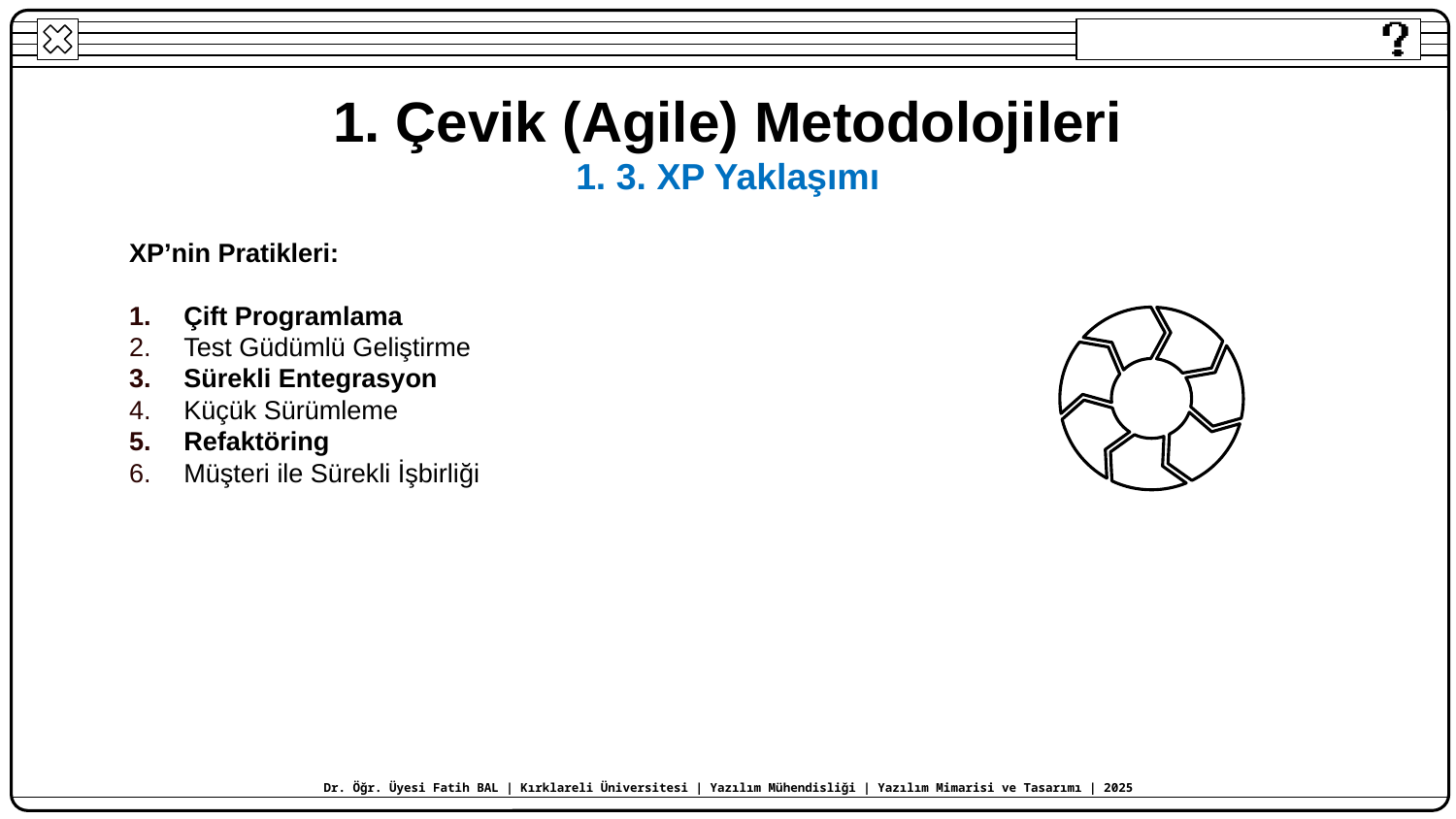

# 1. Çevik (Agile) Metodolojileri 1. 3. XP Yaklaşımı
XP’nin Pratikleri:

Çift Programlama
Test Güdümlü Geliştirme
Sürekli Entegrasyon
Küçük Sürümleme
Refaktöring
Müşteri ile Sürekli İşbirliği

Dr. Öğr. Üyesi Fatih BAL | Kırklareli Üniversitesi | Yazılım Mühendisliği | Yazılım Mimarisi ve Tasarımı | 2025